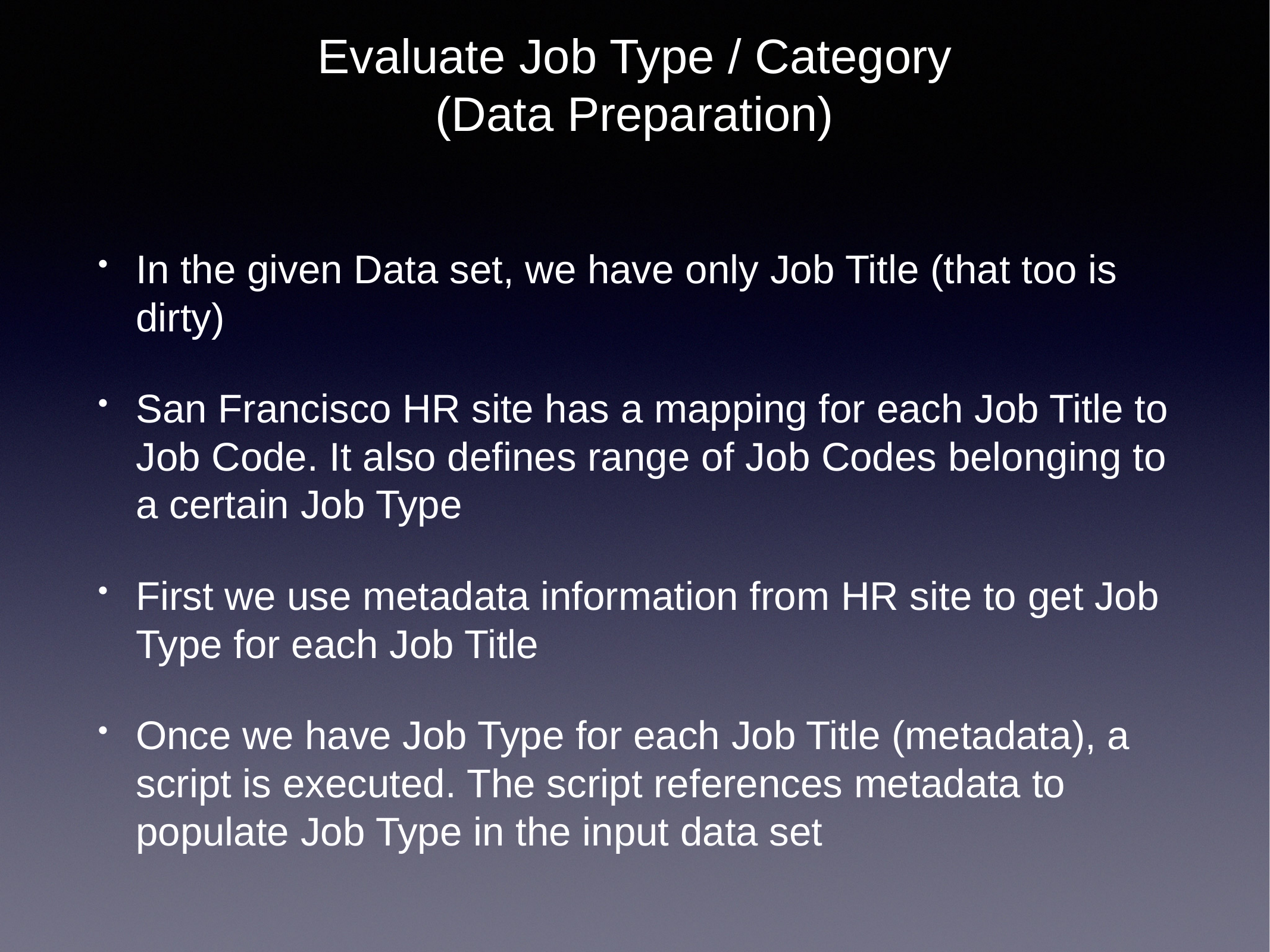

# Evaluate Job Type / Category
(Data Preparation)
In the given Data set, we have only Job Title (that too is dirty)
San Francisco HR site has a mapping for each Job Title to Job Code. It also defines range of Job Codes belonging to a certain Job Type
First we use metadata information from HR site to get Job Type for each Job Title
Once we have Job Type for each Job Title (metadata), a script is executed. The script references metadata to populate Job Type in the input data set